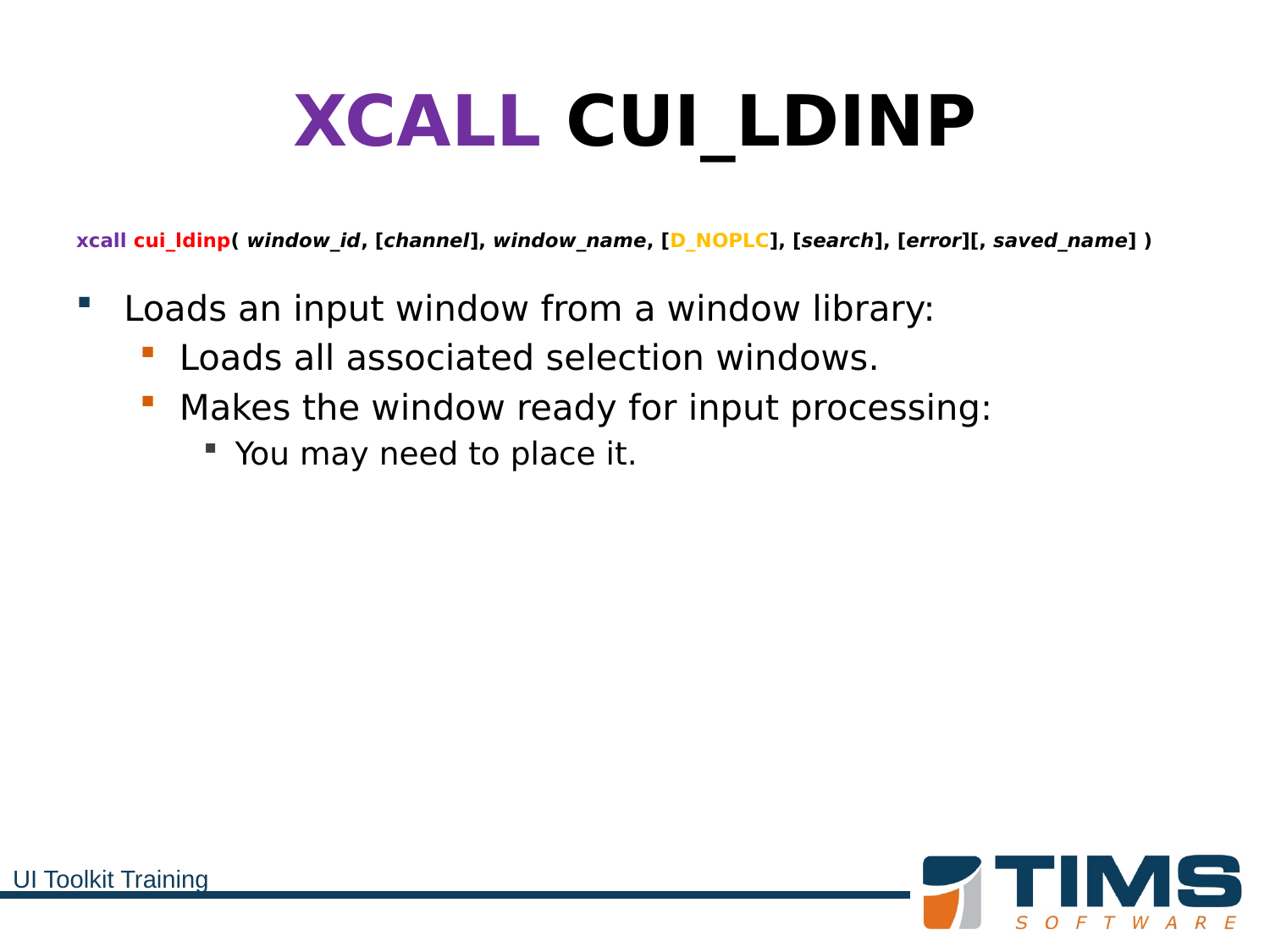

# XCALL CUI_LDINP
xcall cui_ldinp( window_id, [channel], window_name, [D_NOPLC], [search], [error][, saved_name] )

Loads an input window from a window library:
Loads all associated selection windows.
Makes the window ready for input processing:
You may need to place it.
UI Toolkit Training